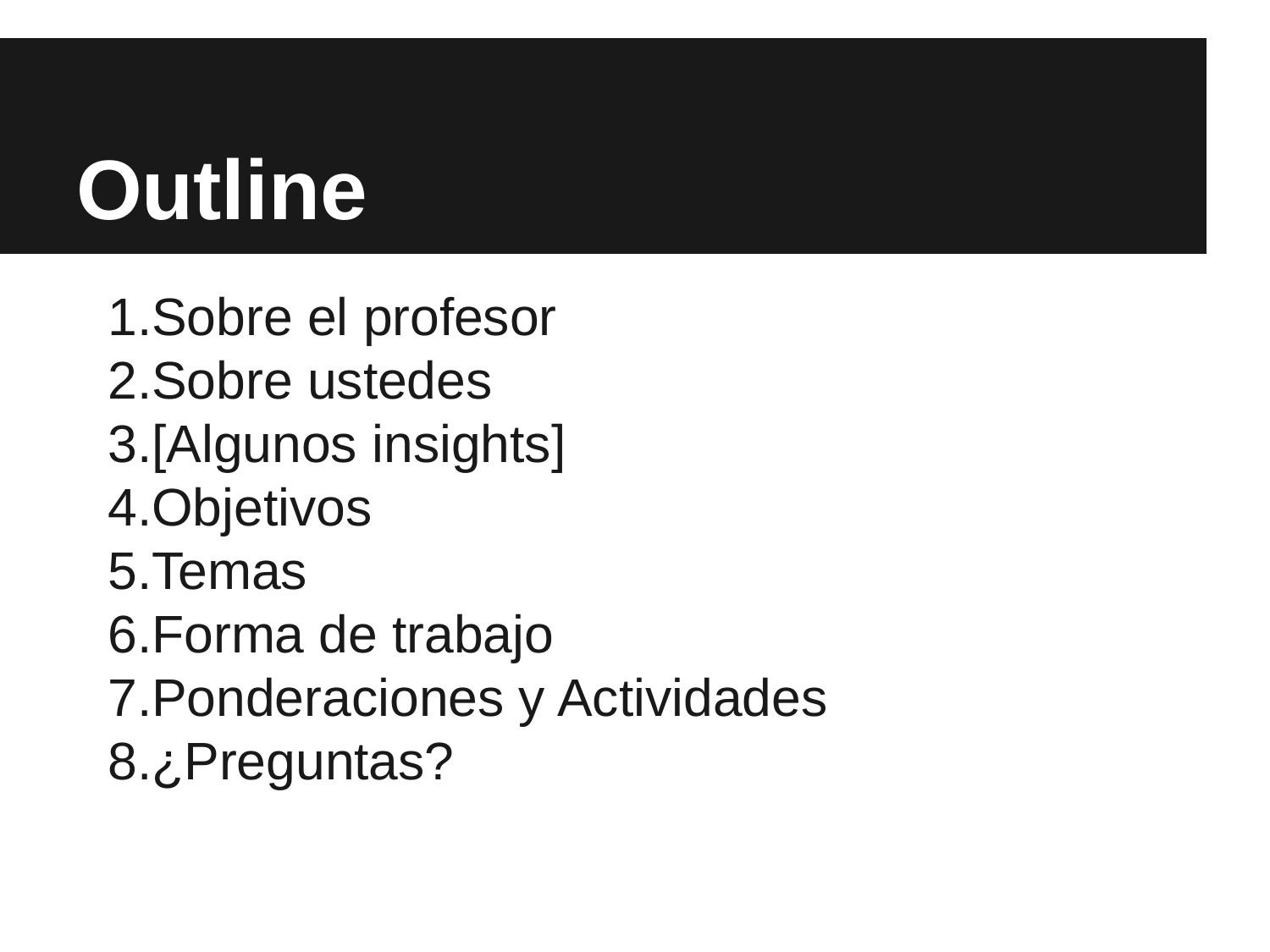

# Outline
Sobre el profesor
Sobre ustedes
[Algunos insights]
Objetivos
Temas
Forma de trabajo
Ponderaciones y Actividades
¿Preguntas?